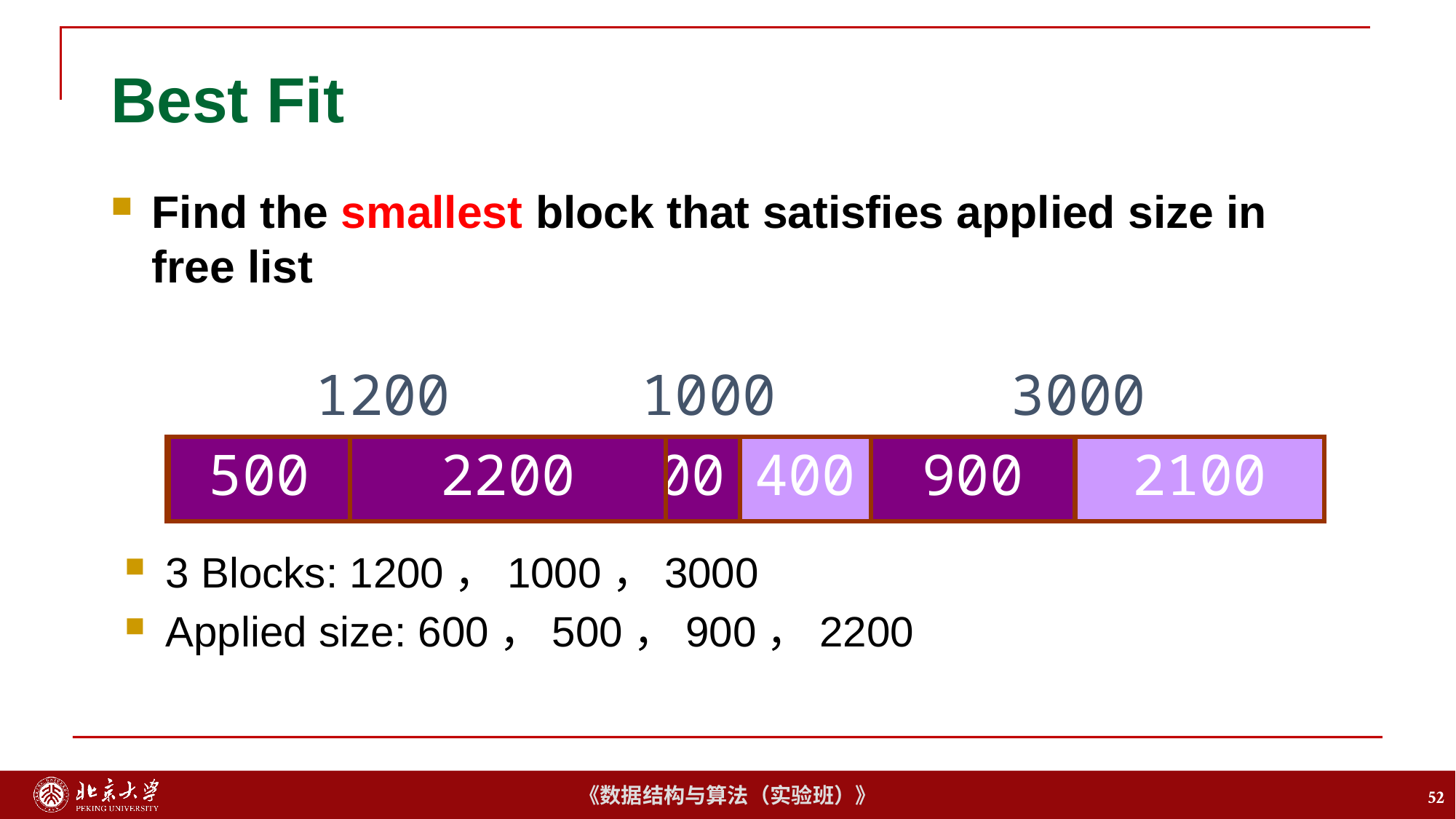

# Best Fit
Find the smallest block that satisfies applied size in free list

1200
1000
3000

500
700
2200

600
400

900
2100
3 Blocks: 1200，1000，3000
Applied size: 600，500，900，2200

52